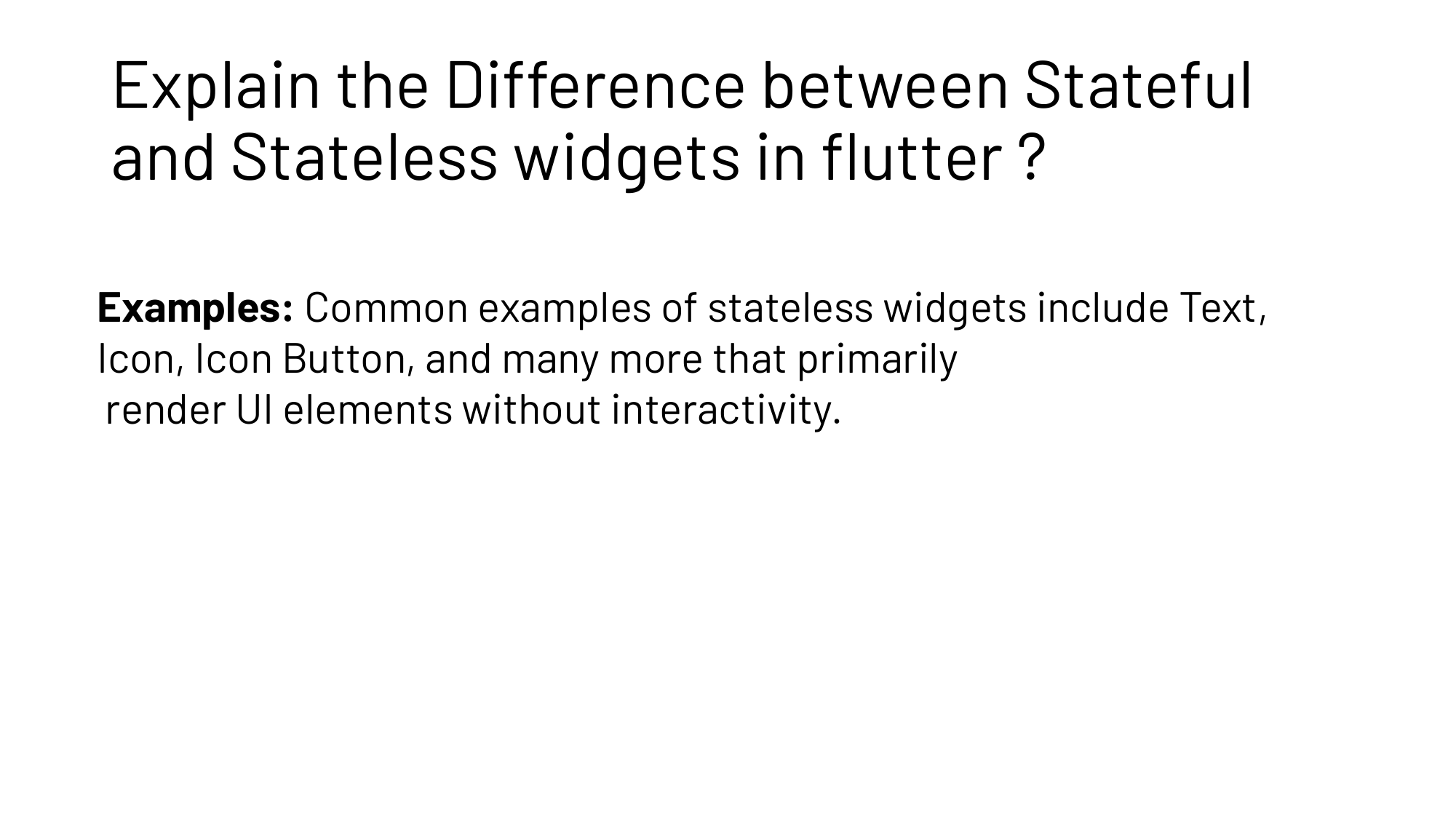

# Explain the Difference between Stateful and Stateless widgets in flutter ?
Examples: Common examples of stateless widgets include Text,
Icon, Icon Button, and many more that primarily
 render UI elements without interactivity.